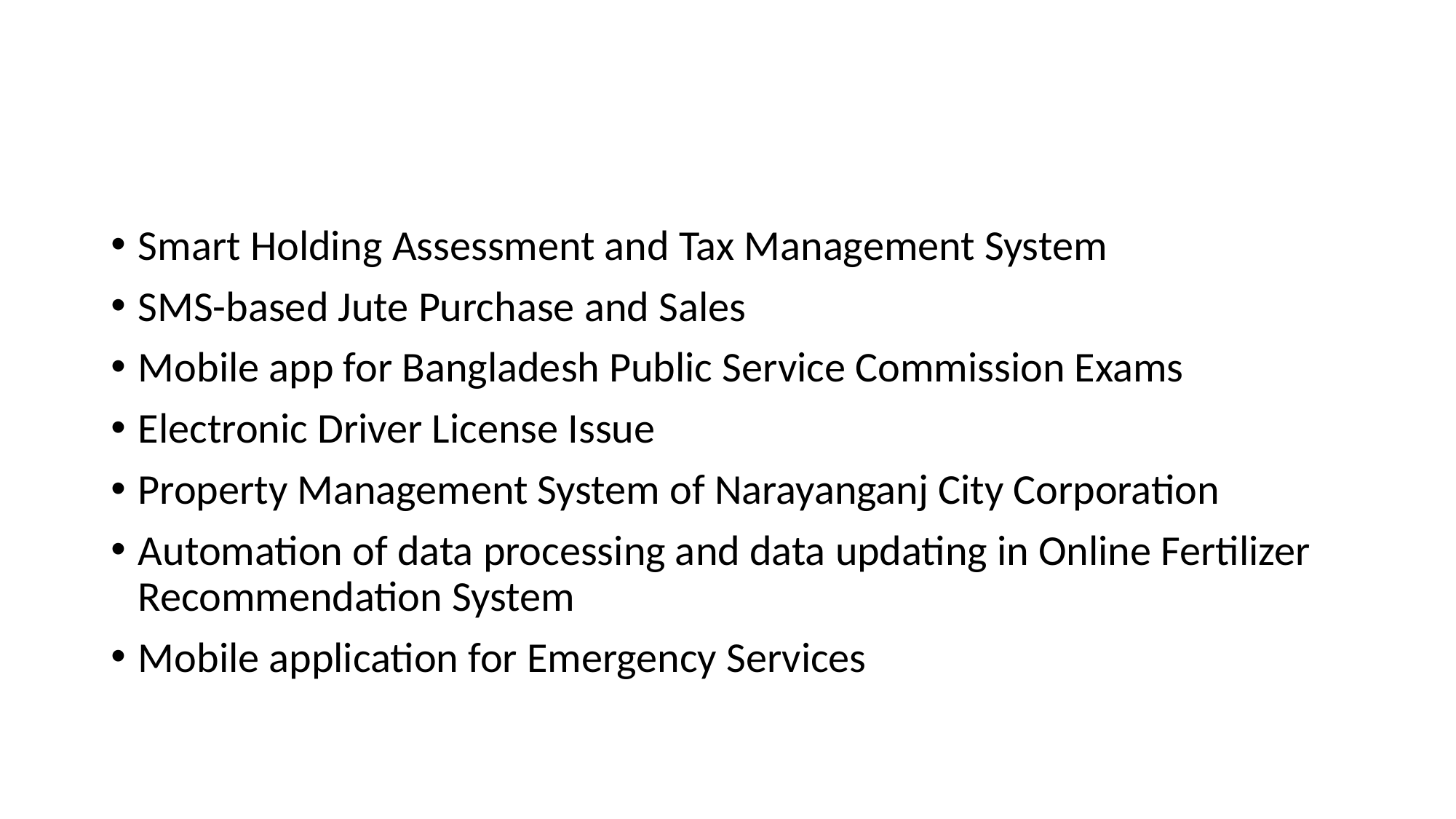

#
Smart Holding Assessment and Tax Management System
SMS-based Jute Purchase and Sales
Mobile app for Bangladesh Public Service Commission Exams
Electronic Driver License Issue
Property Management System of Narayanganj City Corporation
Automation of data processing and data updating in Online Fertilizer Recommendation System
Mobile application for Emergency Services